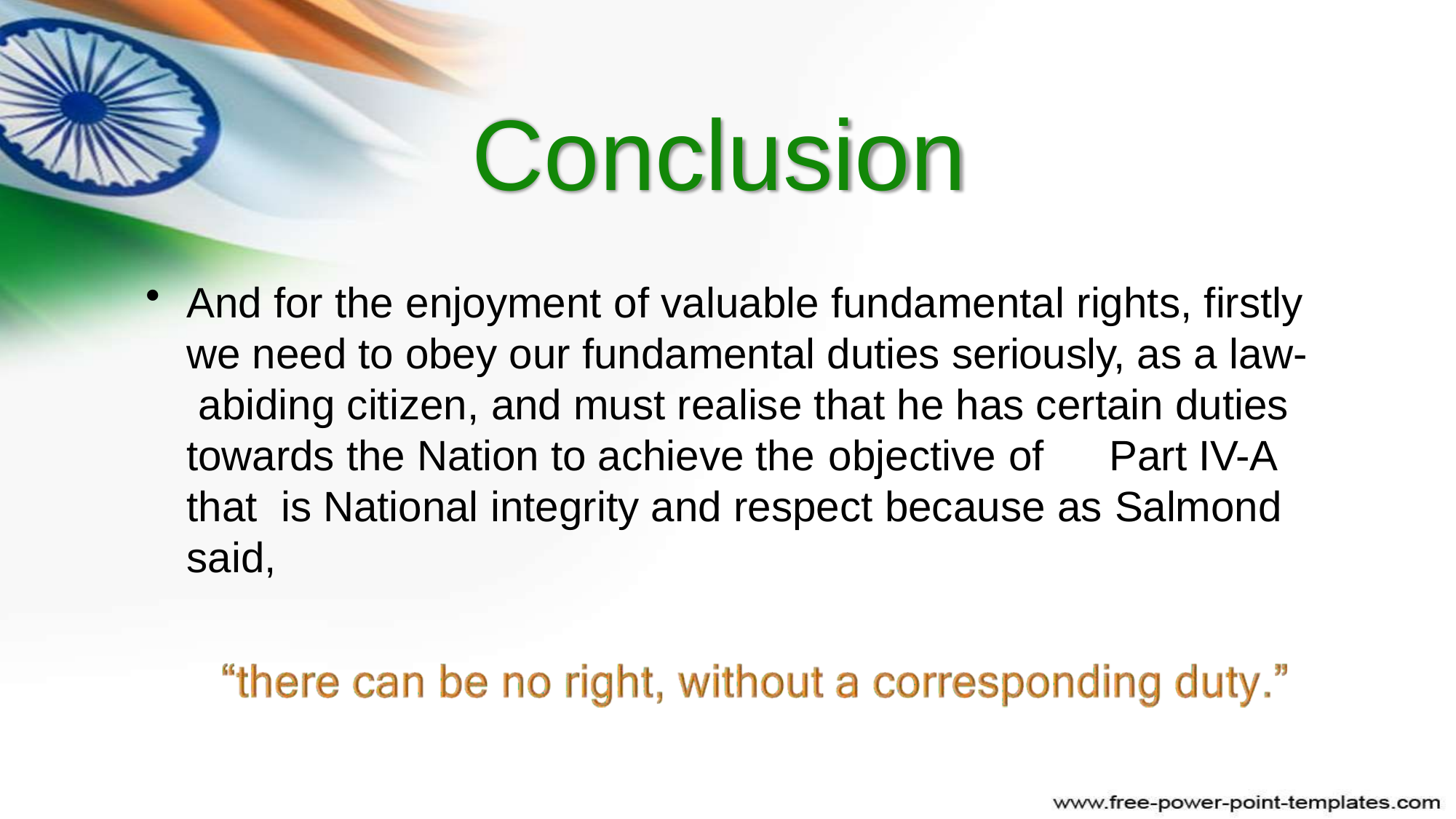

# Conclusion
And for the enjoyment of valuable fundamental rights, firstly  we need to obey our fundamental duties seriously, as a law-  abiding citizen, and must realise that he has certain duties  towards the Nation to achieve the objective of	Part IV-A that  is National integrity and respect because as Salmond said,